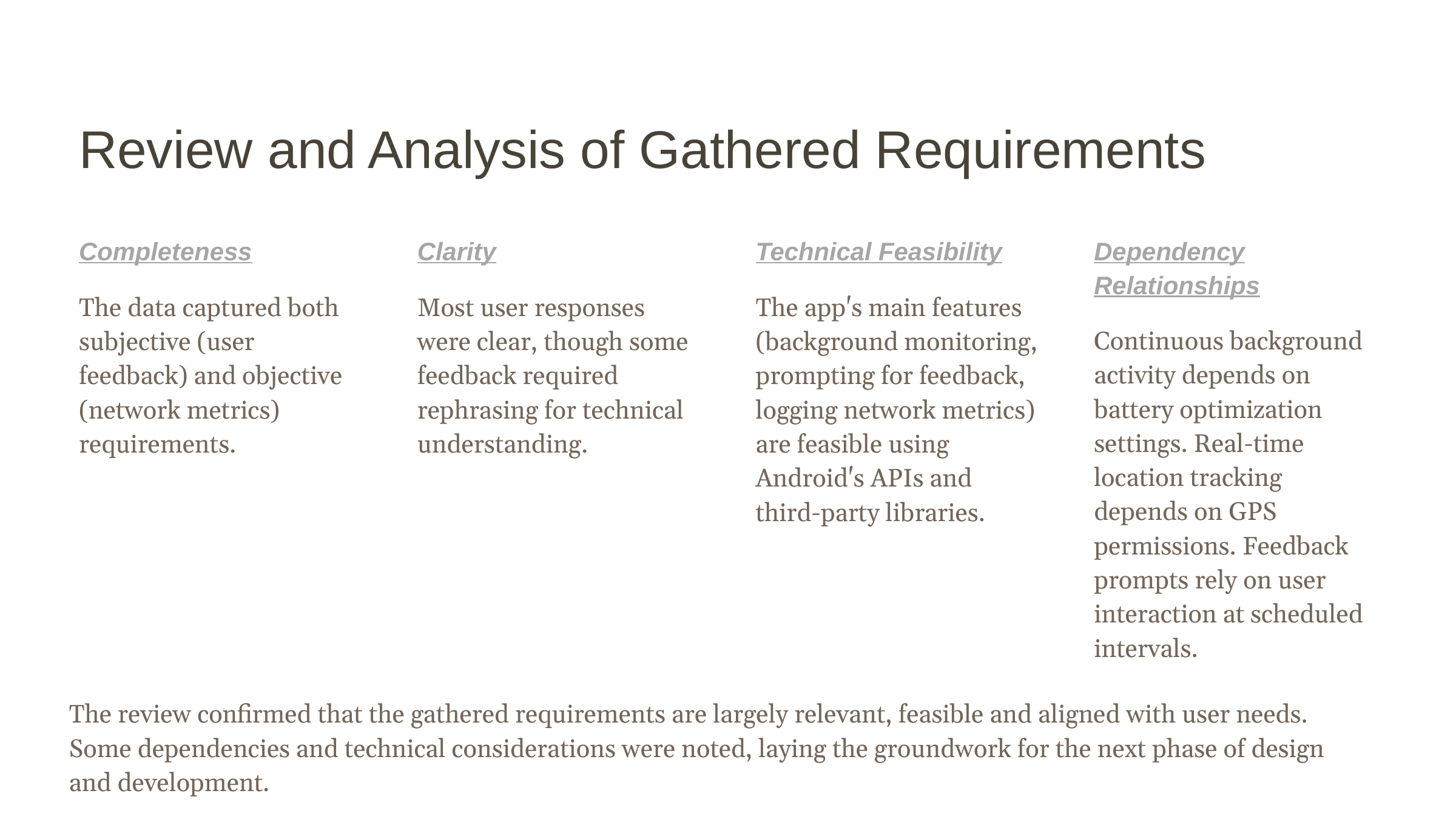

Review and Analysis of Gathered Requirements
Completeness
Clarity
Technical Feasibility
Dependency Relationships
The data captured both subjective (user feedback) and objective (network metrics) requirements.
Most user responses were clear, though some feedback required rephrasing for technical understanding.
The app's main features (background monitoring, prompting for feedback, logging network metrics) are feasible using Android's APIs and third-party libraries.
Continuous background activity depends on battery optimization settings. Real-time location tracking depends on GPS permissions. Feedback prompts rely on user interaction at scheduled intervals.
The review confirmed that the gathered requirements are largely relevant, feasible and aligned with user needs. Some dependencies and technical considerations were noted, laying the groundwork for the next phase of design and development.